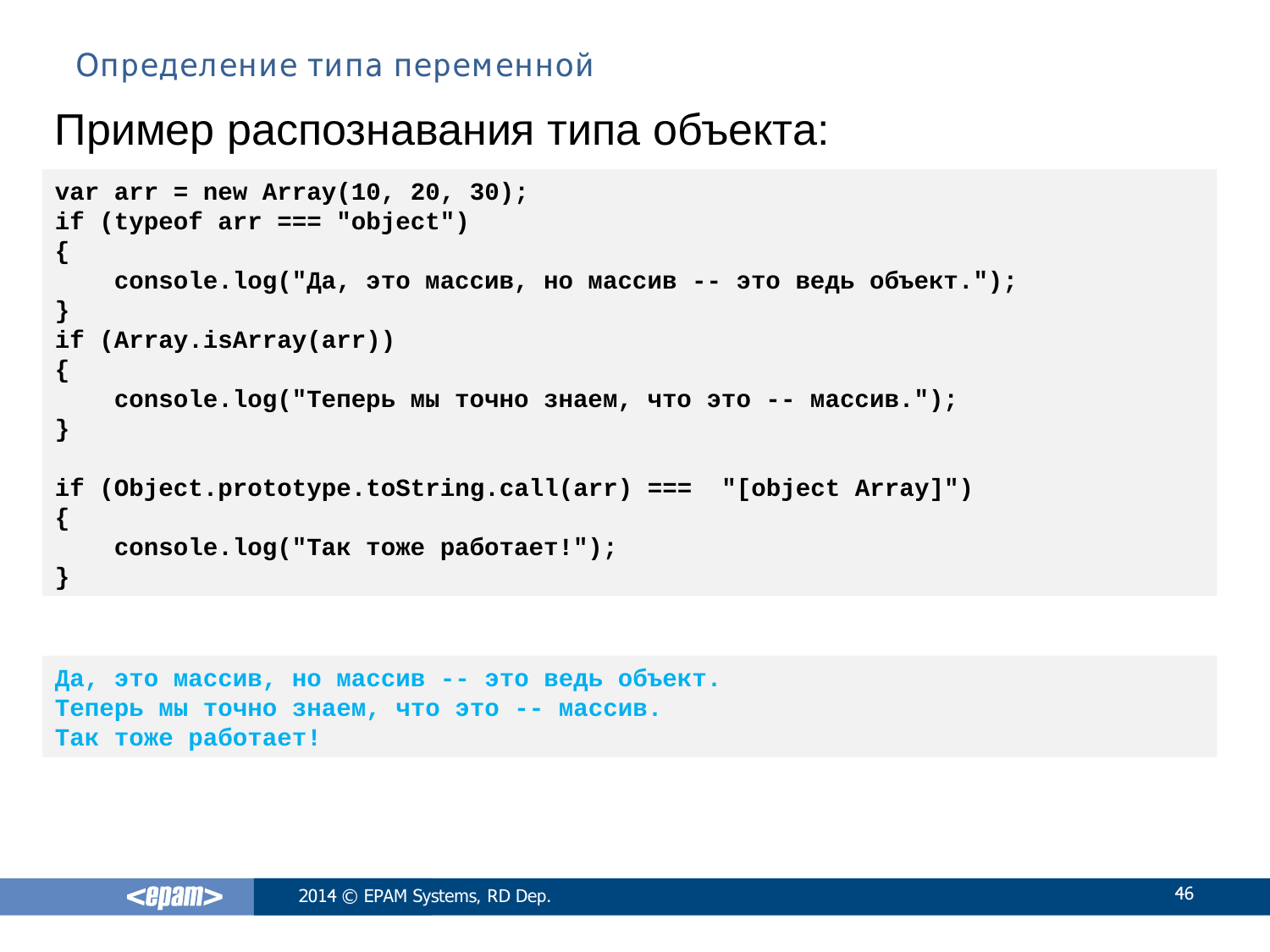

# Определение типа переменной
Пример распознавания типа объекта:
var arr = new Array(10, 20, 30);
if (typeof arr === "object")
{
    console.log("Да, это массив, но массив -- это ведь объект.");
}
if (Array.isArray(arr))
{
    console.log("Теперь мы точно знаем, что это -- массив.");
}

if (Object.prototype.toString.call(arr) ===  "[object Array]")
{
    console.log("Так тоже работает!");
}
Да, это массив, но массив -- это ведь объект.
Теперь мы точно знаем, что это -- массив.
Так тоже работает!
46
2014 © EPAM Systems, RD Dep.